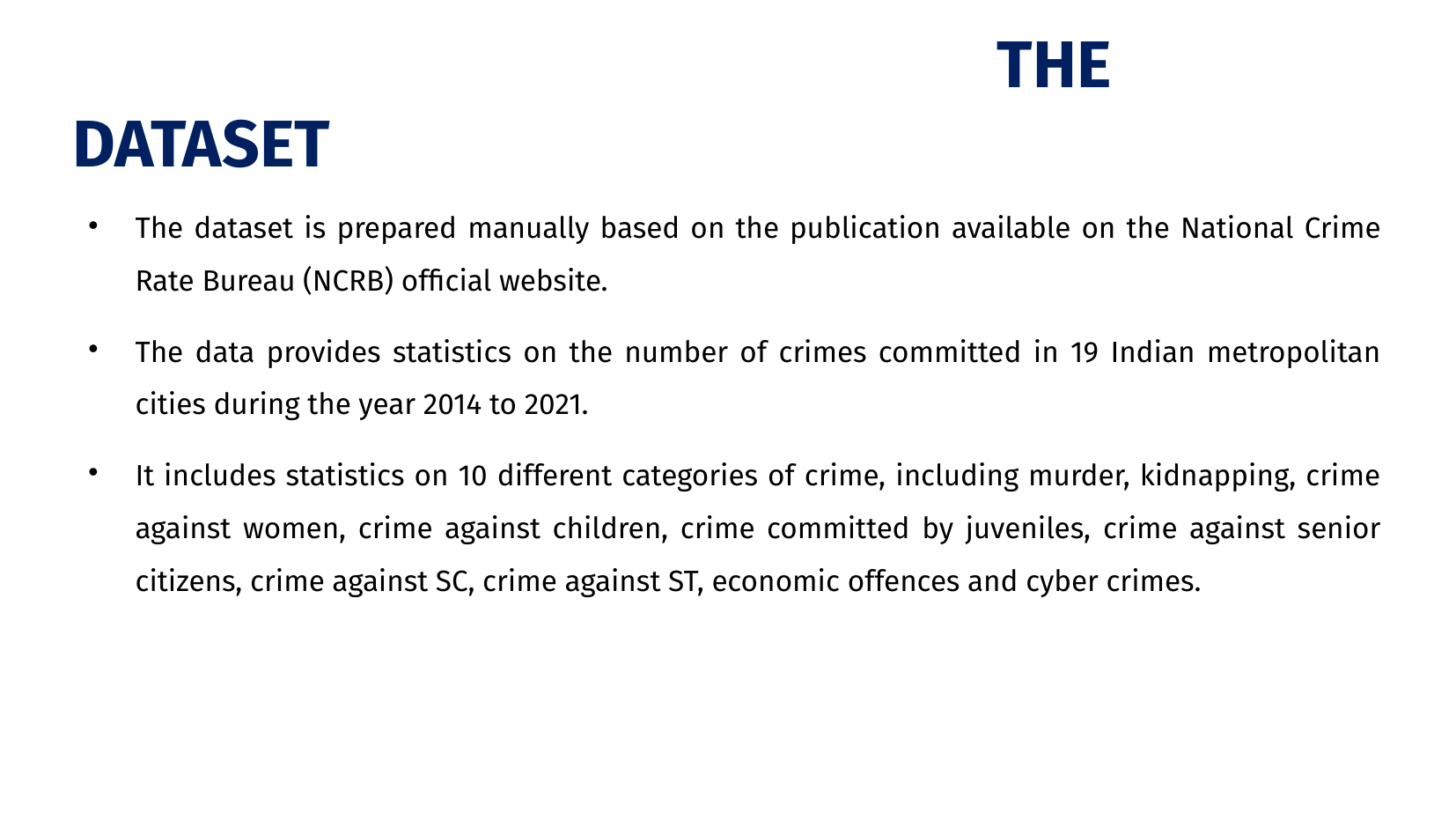

# THE DATASET
The dataset is prepared manually based on the publication available on the National Crime Rate Bureau (NCRB) official website.
The data provides statistics on the number of crimes committed in 19 Indian metropolitan cities during the year 2014 to 2021.
It includes statistics on 10 different categories of crime, including murder, kidnapping, crime against women, crime against children, crime committed by juveniles, crime against senior citizens, crime against SC, crime against ST, economic offences and cyber crimes.